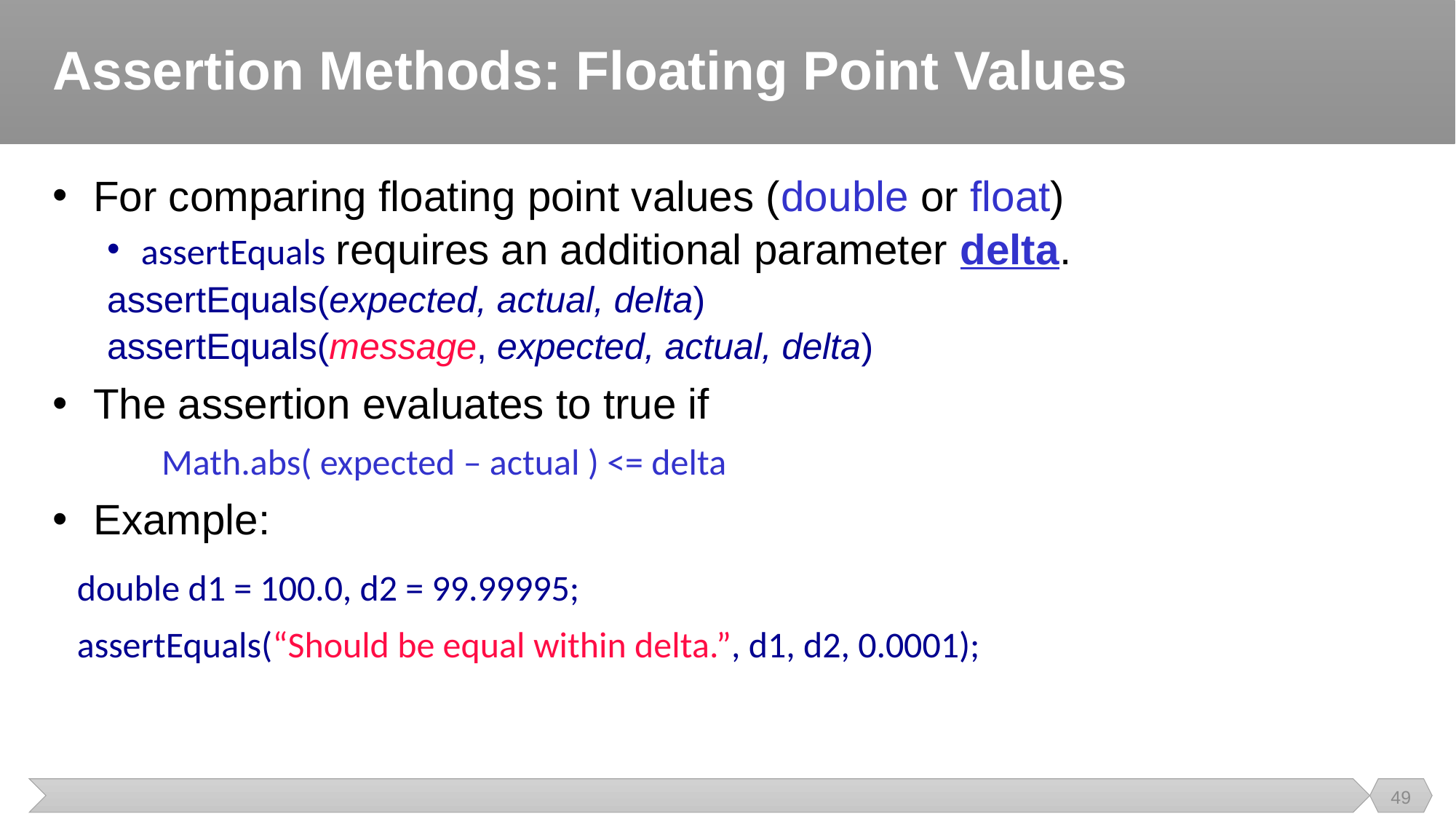

# Assertion Methods: Floating Point Values
For comparing floating point values (double or float)
assertEquals requires an additional parameter delta.
assertEquals(expected, actual, delta)
assertEquals(message, expected, actual, delta)
The assertion evaluates to true if
	Math.abs( expected – actual ) <= delta
Example:
   double d1 = 100.0, d2 = 99.99995;
   assertEquals(“Should be equal within delta.”, d1, d2, 0.0001);

49